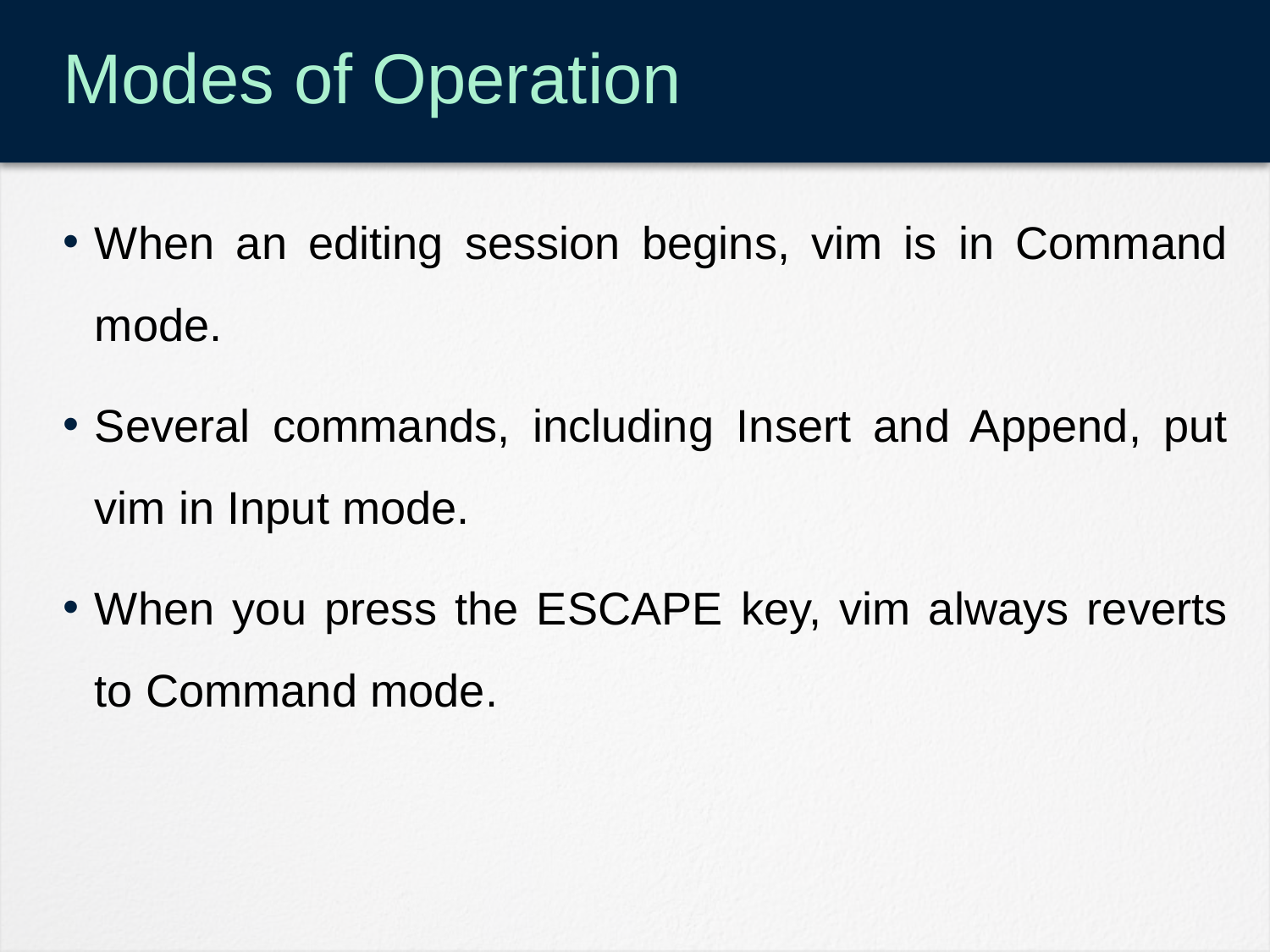

# Modes of Operation
When an editing session begins, vim is in Command mode.
Several commands, including Insert and Append, put vim in Input mode.
When you press the ESCAPE key, vim always reverts to Command mode.